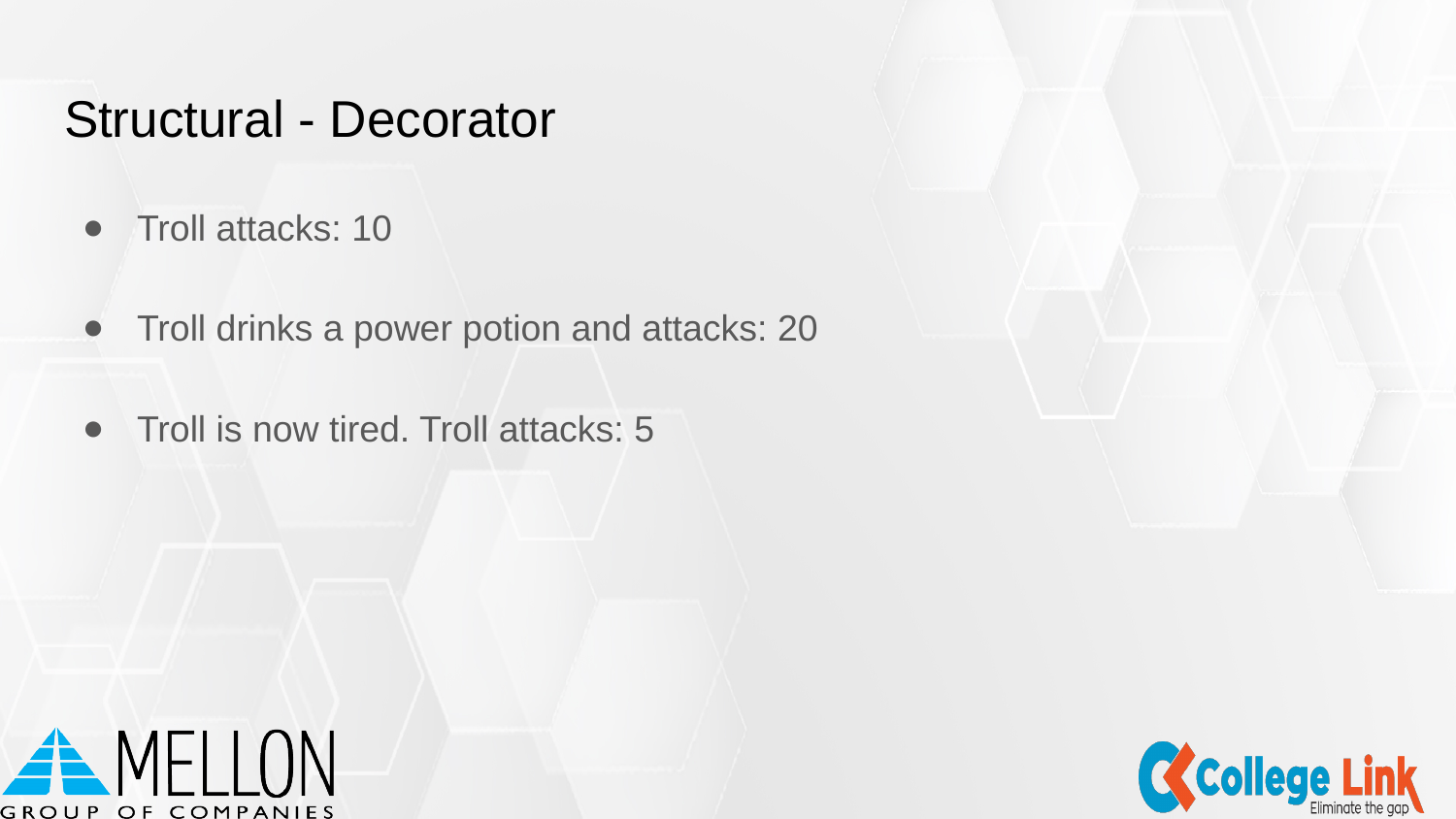

# Structural - Decorator
Troll attacks: 10

Troll drinks a power potion and attacks: 20

Troll is now tired. Troll attacks: 5